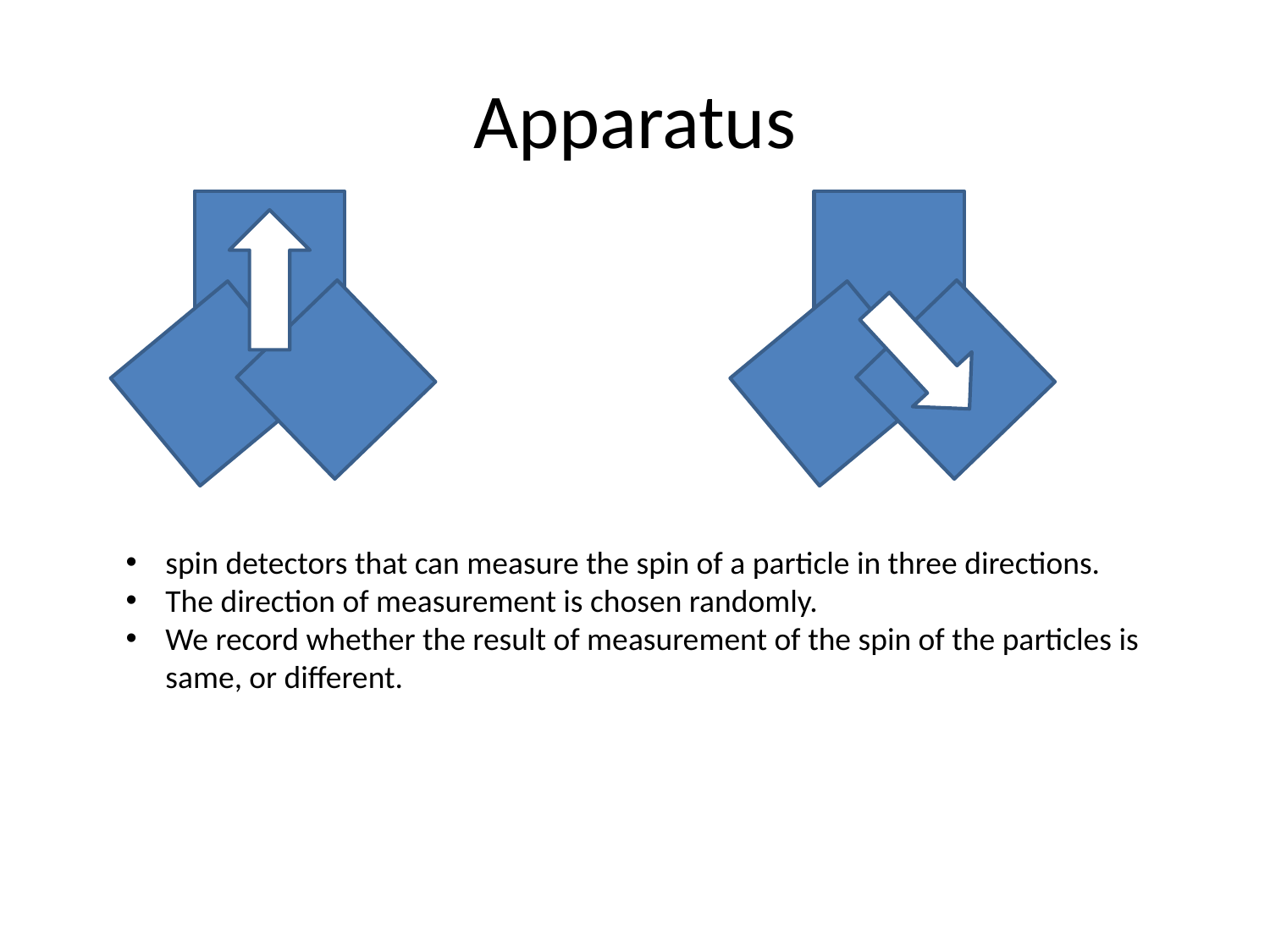

# Apparatus

spin detectors that can measure the spin of a particle in three directions.
The direction of measurement is chosen randomly.
We record whether the result of measurement of the spin of the particles is same, or different.